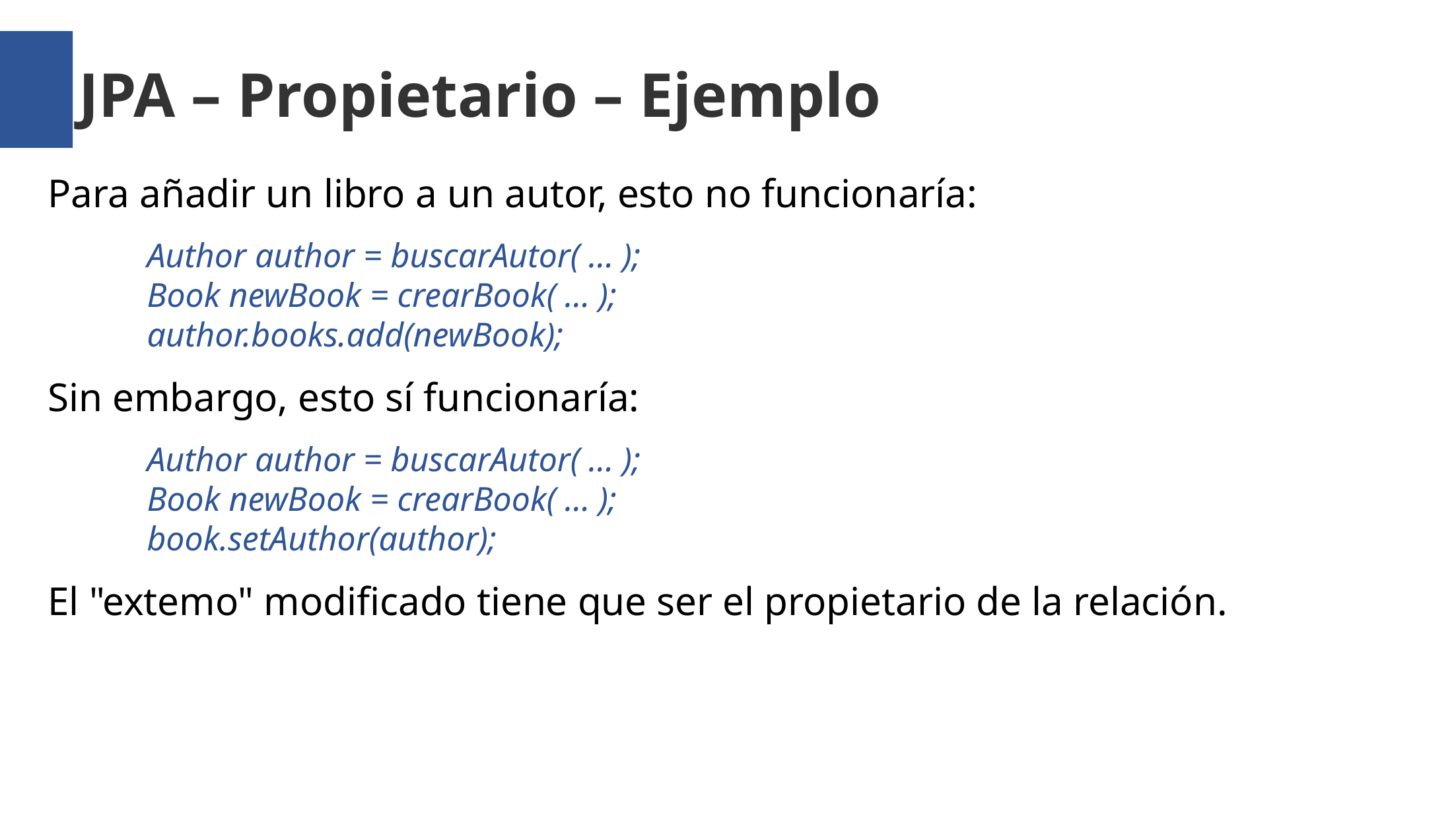

JPA – Propietario – Ejemplo
Para añadir un libro a un autor, esto no funcionaría:
	Author author = buscarAutor( … );
	Book newBook = crearBook( … );
	author.books.add(newBook);
Sin embargo, esto sí funcionaría:
	Author author = buscarAutor( … );
	Book newBook = crearBook( … );
	book.setAuthor(author);
El "extemo" modificado tiene que ser el propietario de la relación.